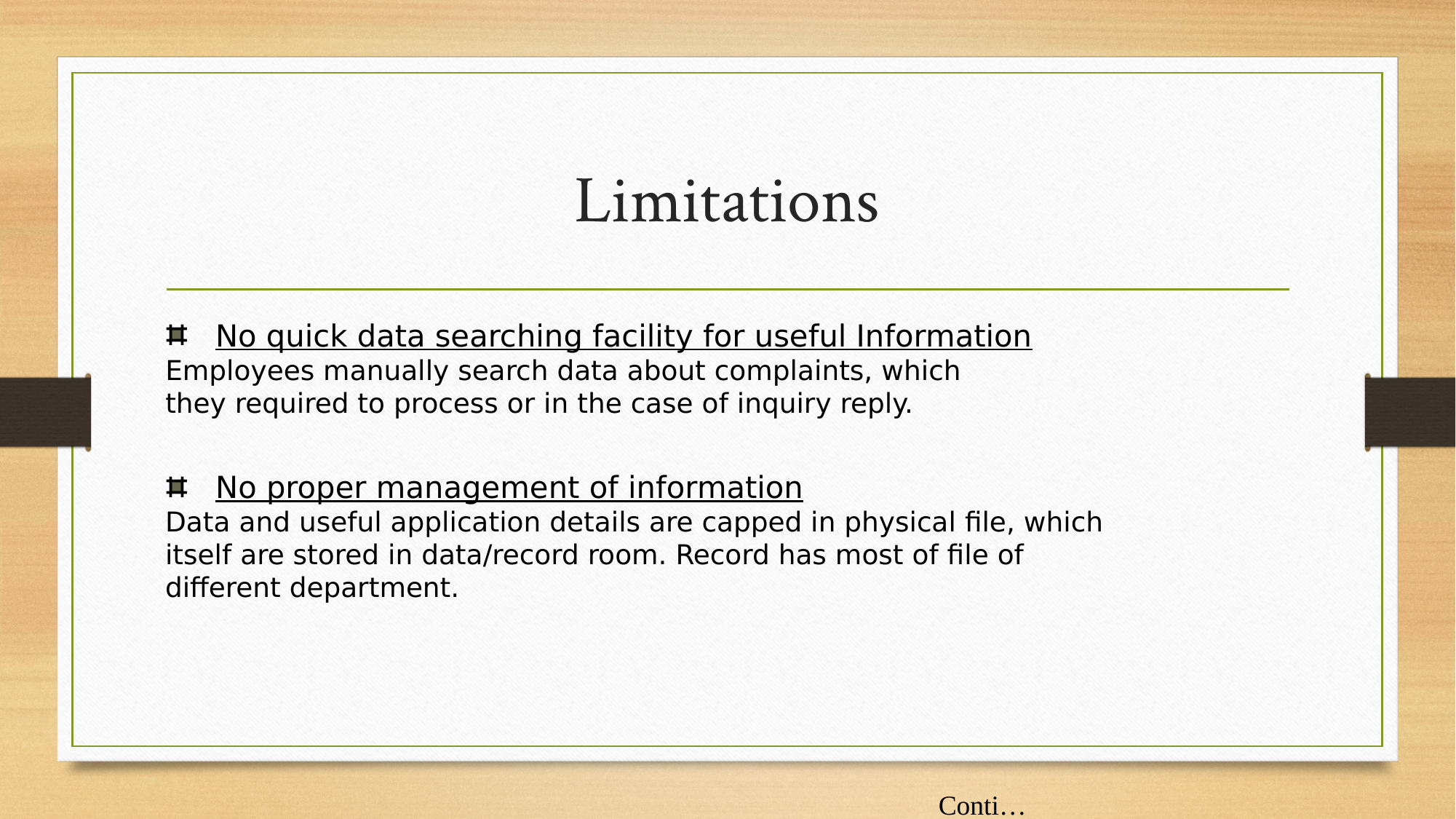

# Limitations
   No quick data searching facility for useful Information
Employees manually search data about complaints, which
they required to process or in the case of inquiry reply.
   No proper management of information
Data and useful application details are capped in physical file, which
itself are stored in data/record room. Record has most of file of
different department.
Conti…